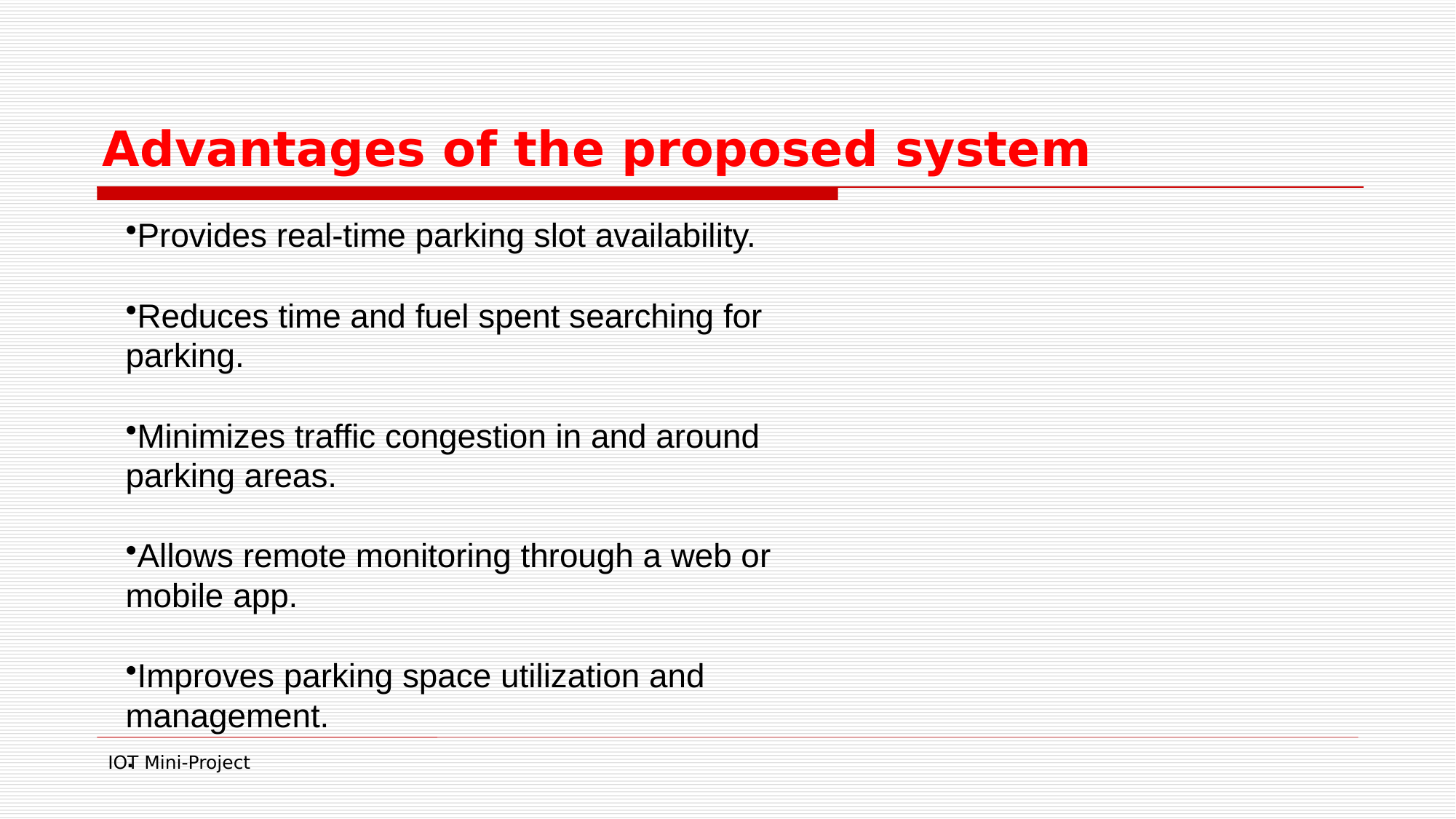

# Advantages of the proposed system
Provides real-time parking slot availability.

Reduces time and fuel spent searching for parking.

Minimizes traffic congestion in and around parking areas.

Allows remote monitoring through a web or mobile app.

Improves parking space utilization and management.
.

IOT Mini-Project